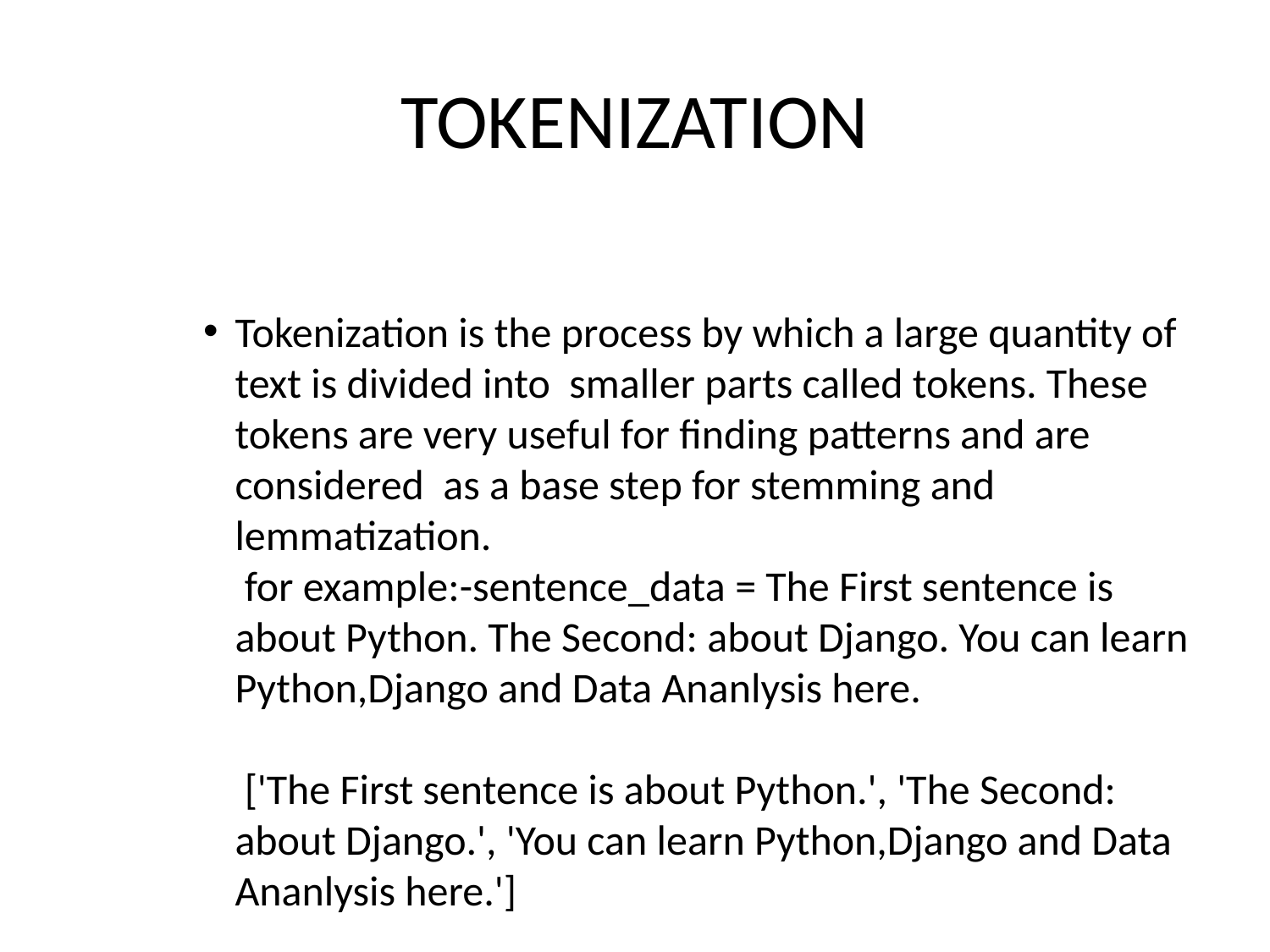

# TOKENIZATION

Tokenization is the process by which a large quantity of text is divided into  smaller parts called tokens. These tokens are very useful for finding patterns and are considered  as a base step for stemming and lemmatization.
 for example:-sentence_data = The First sentence is about Python. The Second: about Django. You can learn Python,Django and Data Ananlysis here.
 ['The First sentence is about Python.', 'The Second: about Django.', 'You can learn Python,Django and Data Ananlysis here.']